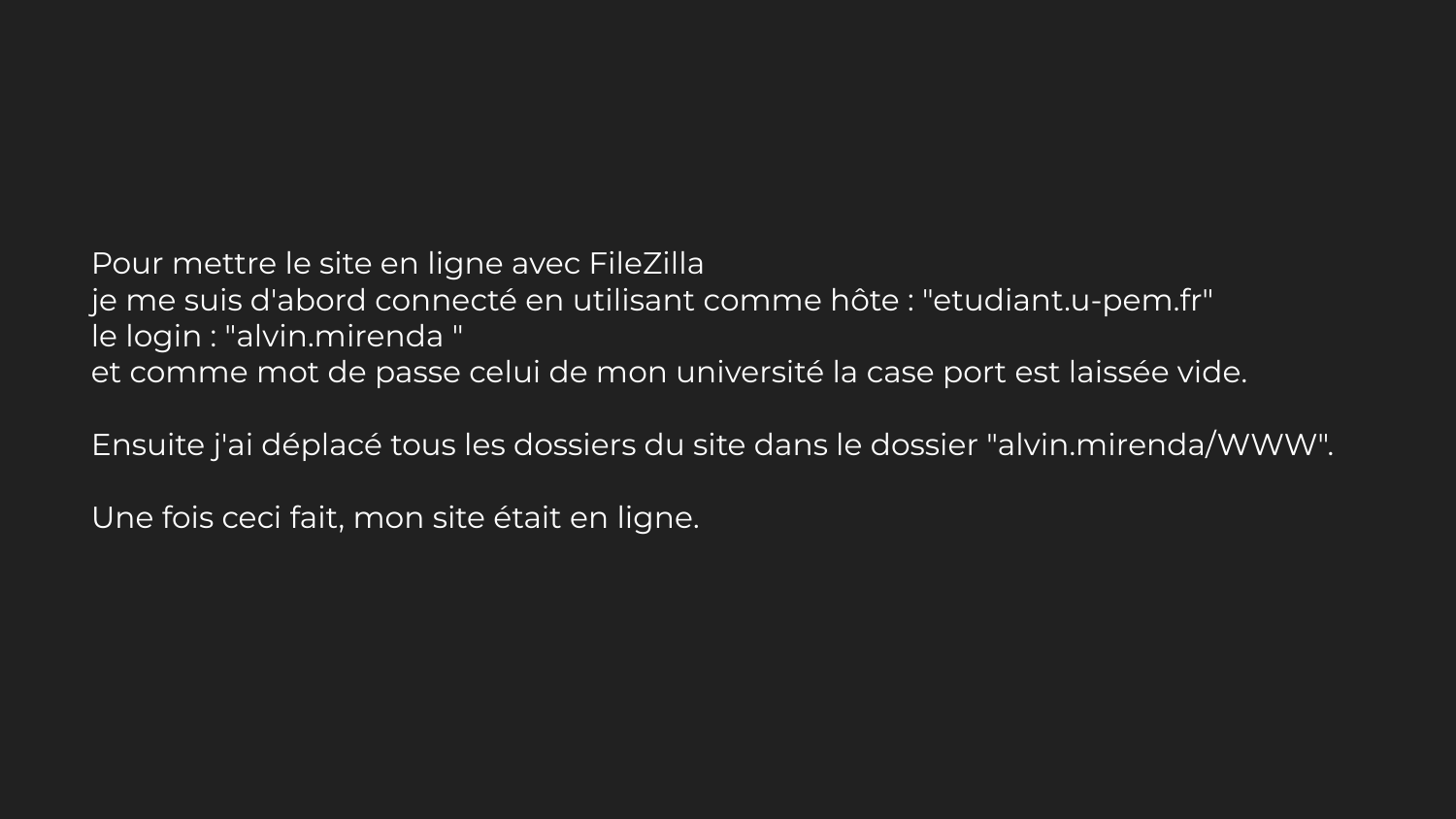

Pour mettre le site en ligne avec FileZilla
je me suis d'abord connecté en utilisant comme hôte : "etudiant.u-pem.fr"
le login : "alvin.mirenda "
et comme mot de passe celui de mon université la case port est laissée vide.

Ensuite j'ai déplacé tous les dossiers du site dans le dossier "alvin.mirenda/WWW".

Une fois ceci fait, mon site était en ligne.